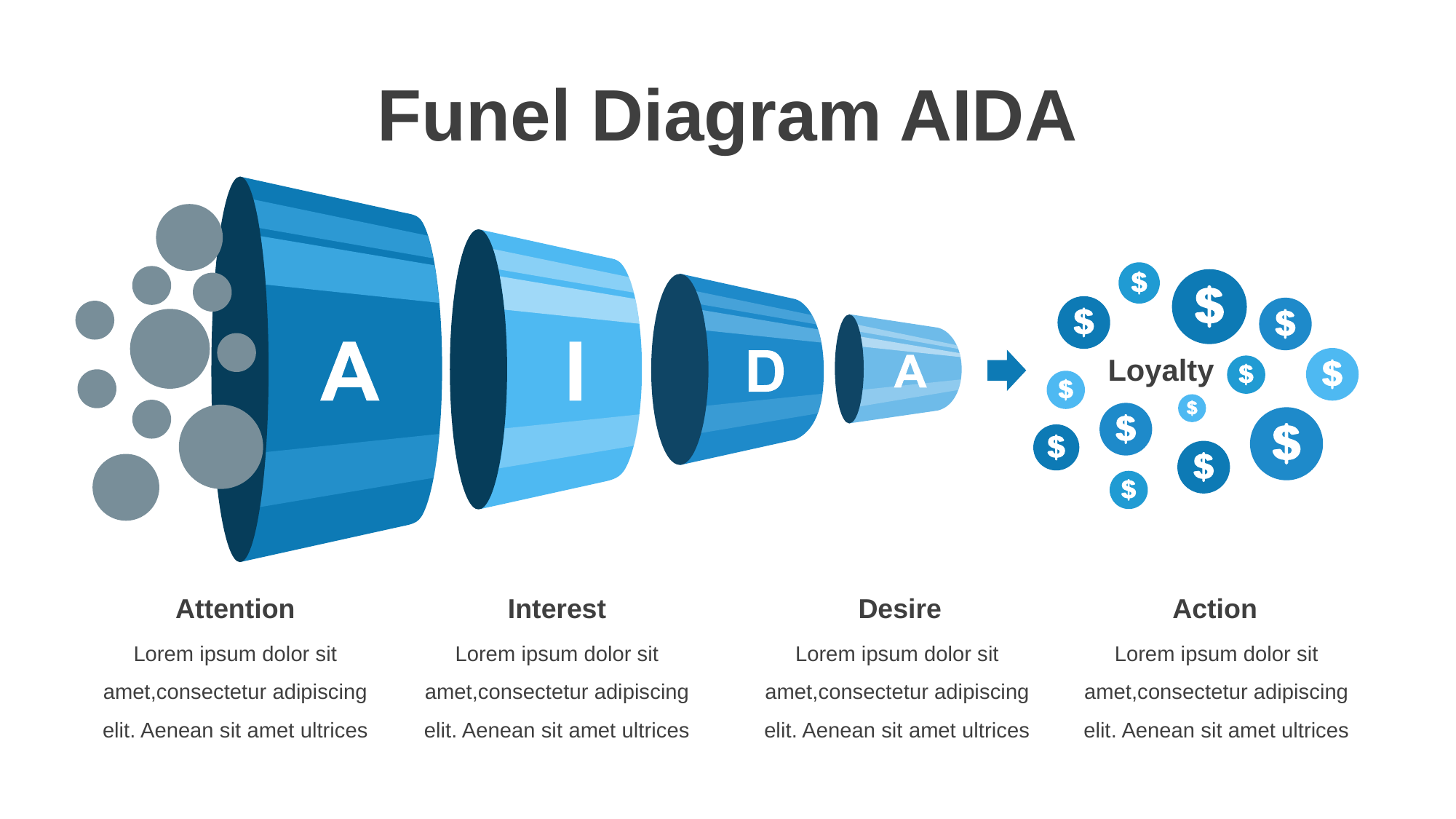

# Funel Diagram AIDA

Loyalty

Attention
Interest
Desire
Action
Lorem ipsum dolor sit amet,consectetur adipiscing elit. Aenean sit amet ultrices
Lorem ipsum dolor sit amet,consectetur adipiscing elit. Aenean sit amet ultrices
Lorem ipsum dolor sit amet,consectetur adipiscing elit. Aenean sit amet ultrices
Lorem ipsum dolor sit amet,consectetur adipiscing elit. Aenean sit amet ultrices